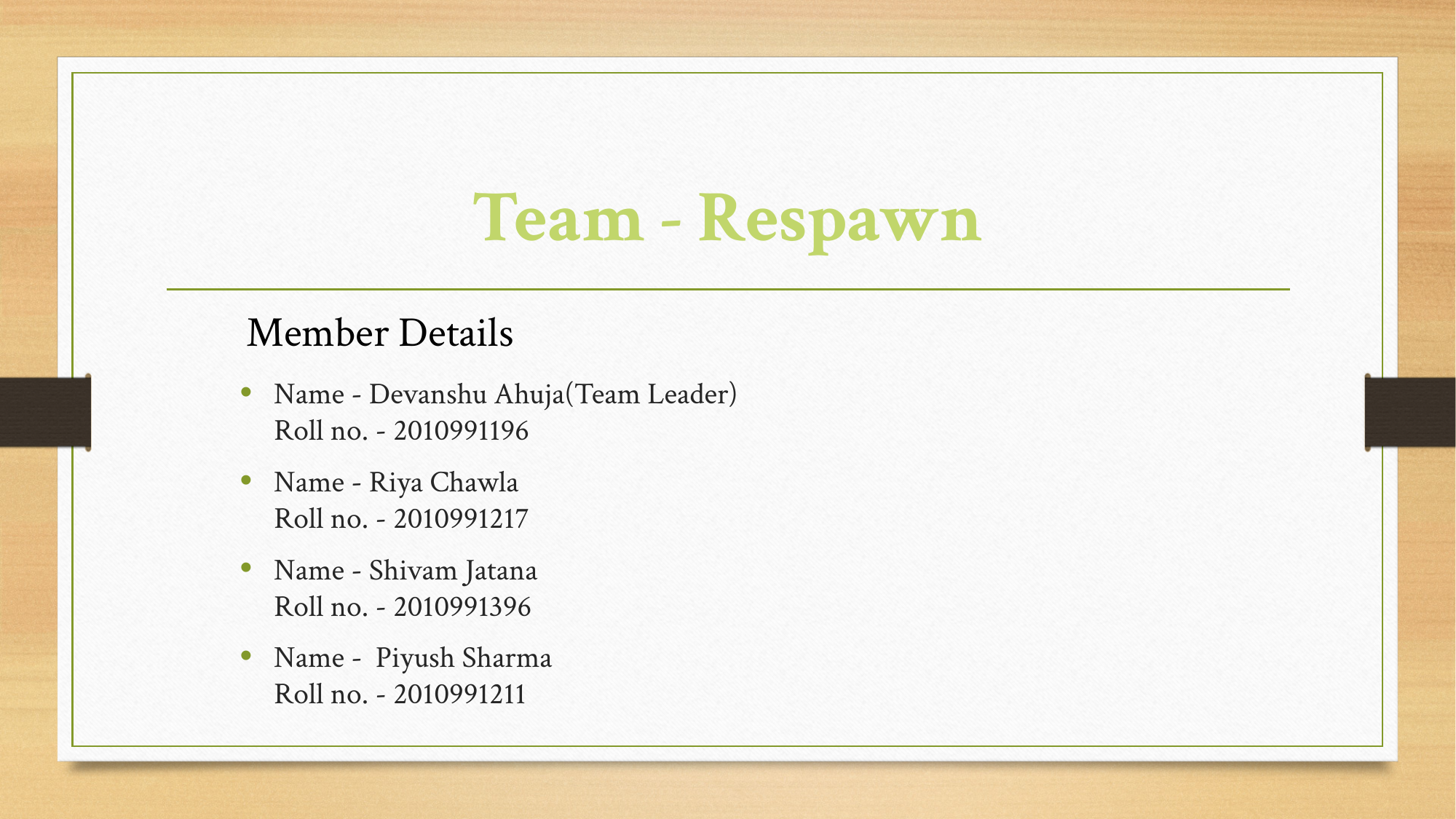

# Team - Respawn
Member Details
Name - Devanshu Ahuja(Team Leader)
Roll no. - 2010991196
Name - Riya Chawla
Roll no. - 2010991217
Name - Shivam Jatana
Roll no. - 2010991396
Name -  Piyush Sharma
Roll no. - 2010991211